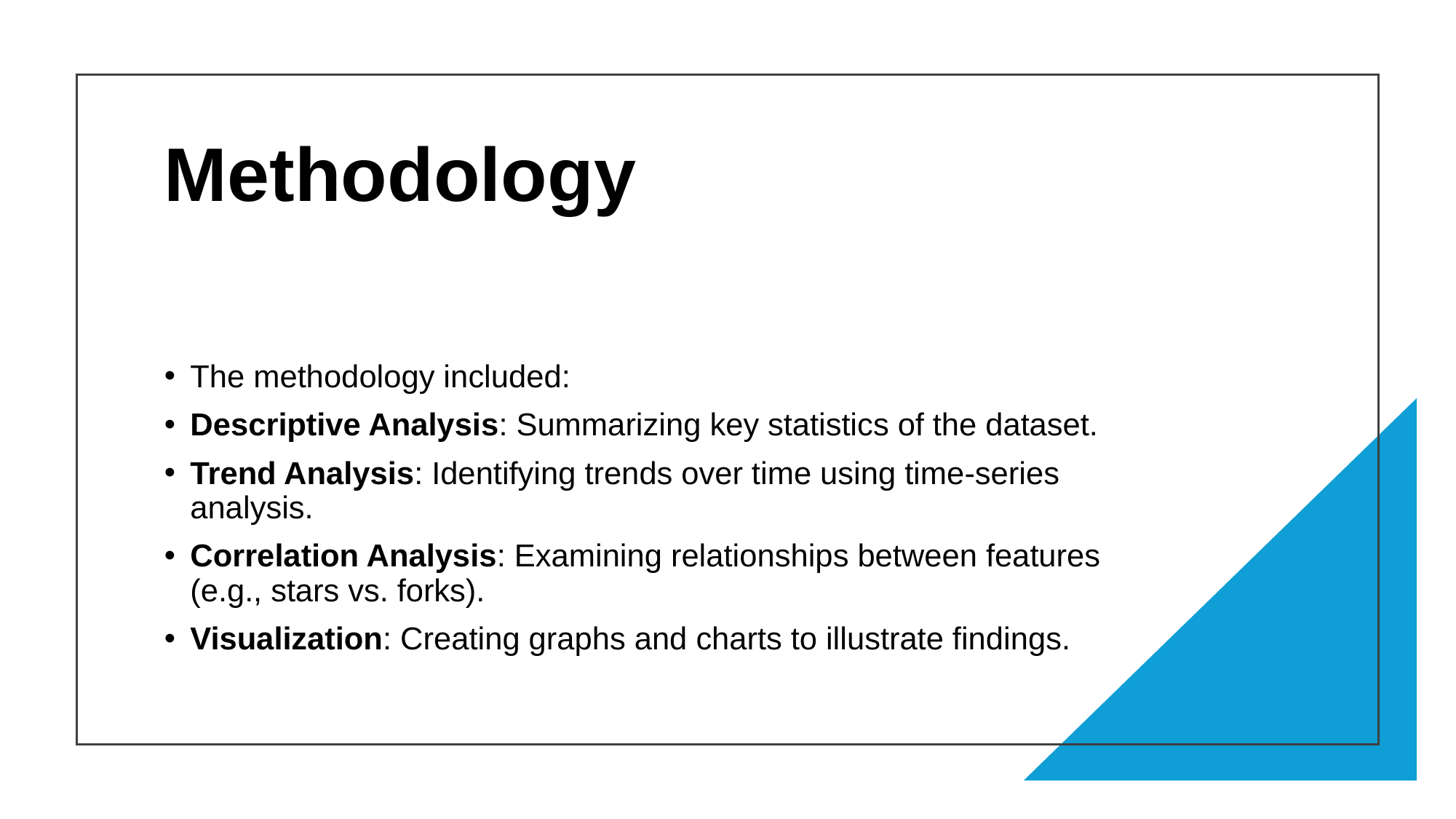

# Methodology
The methodology included:
Descriptive Analysis: Summarizing key statistics of the dataset.
Trend Analysis: Identifying trends over time using time-series analysis.
Correlation Analysis: Examining relationships between features (e.g., stars vs. forks).
Visualization: Creating graphs and charts to illustrate findings.